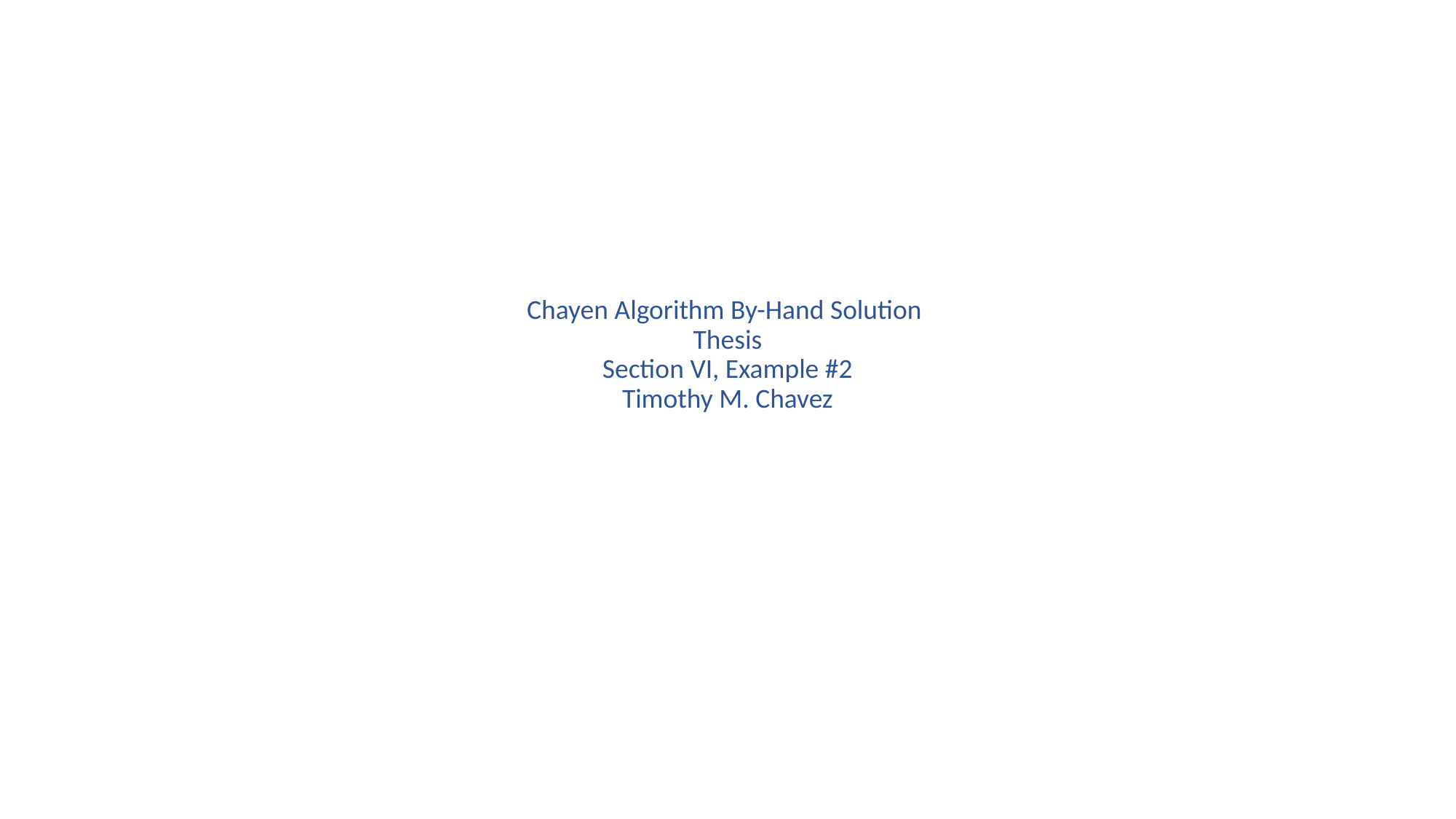

# Chayen Algorithm By-Hand Solution Thesis Section VI, Example #2 Timothy M. Chavez